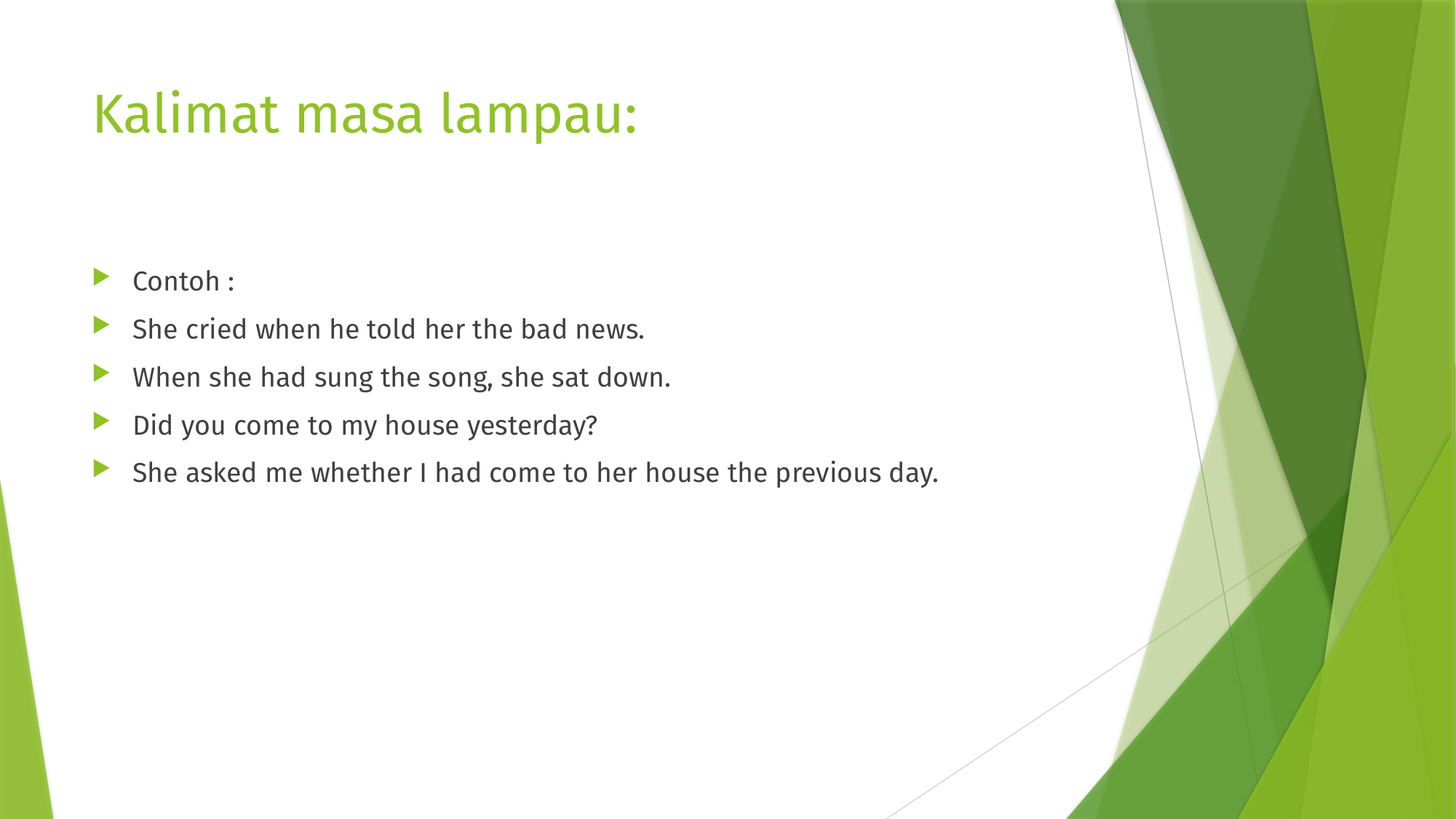

# Kalimat masa lampau:
Contoh :
She cried when he told her the bad news.
When she had sung the song, she sat down.
Did you come to my house yesterday?
She asked me whether I had come to her house the previous day.